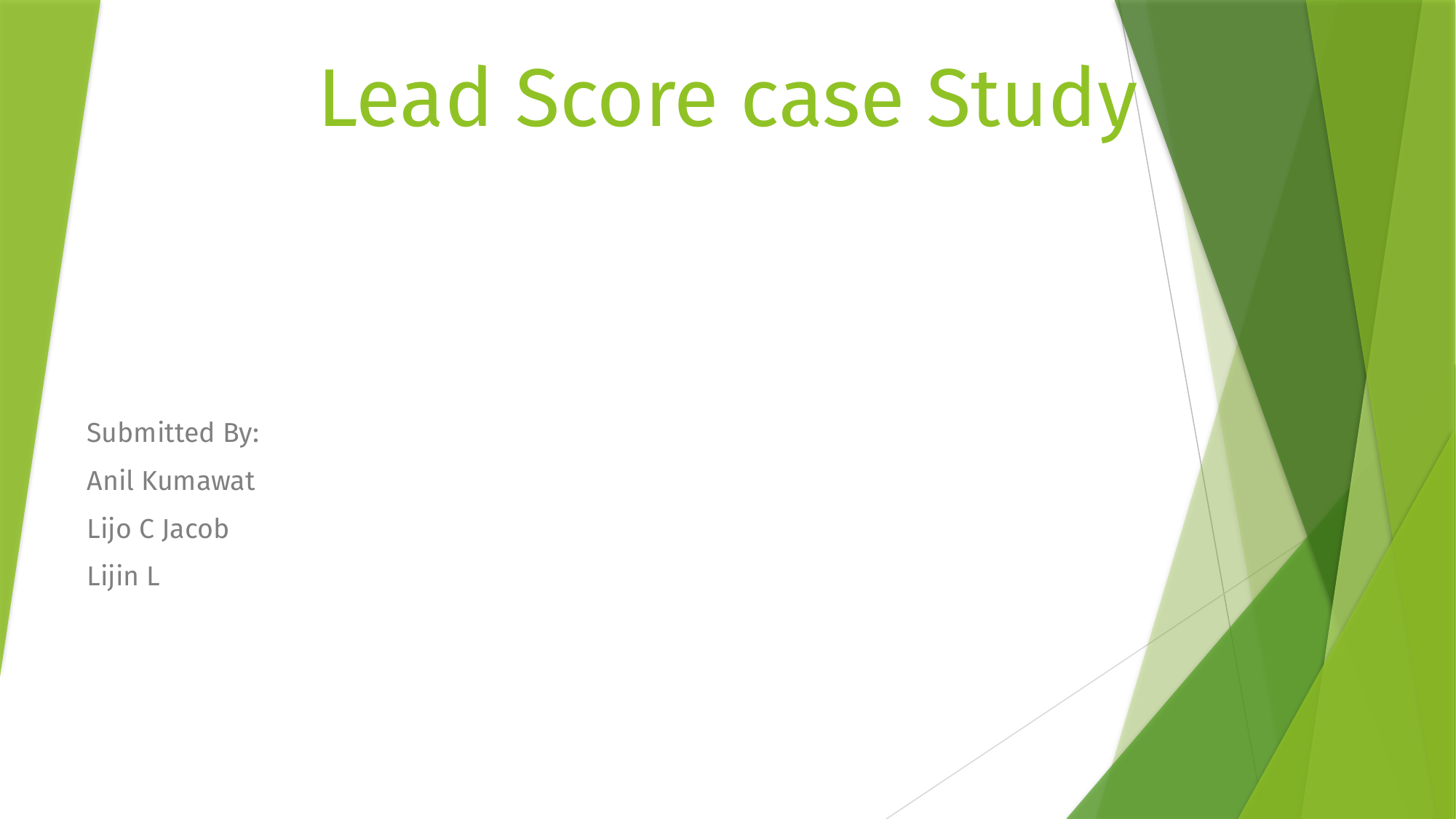

# Lead Score case Study
Submitted By:
Anil Kumawat
Lijo C Jacob
Lijin L